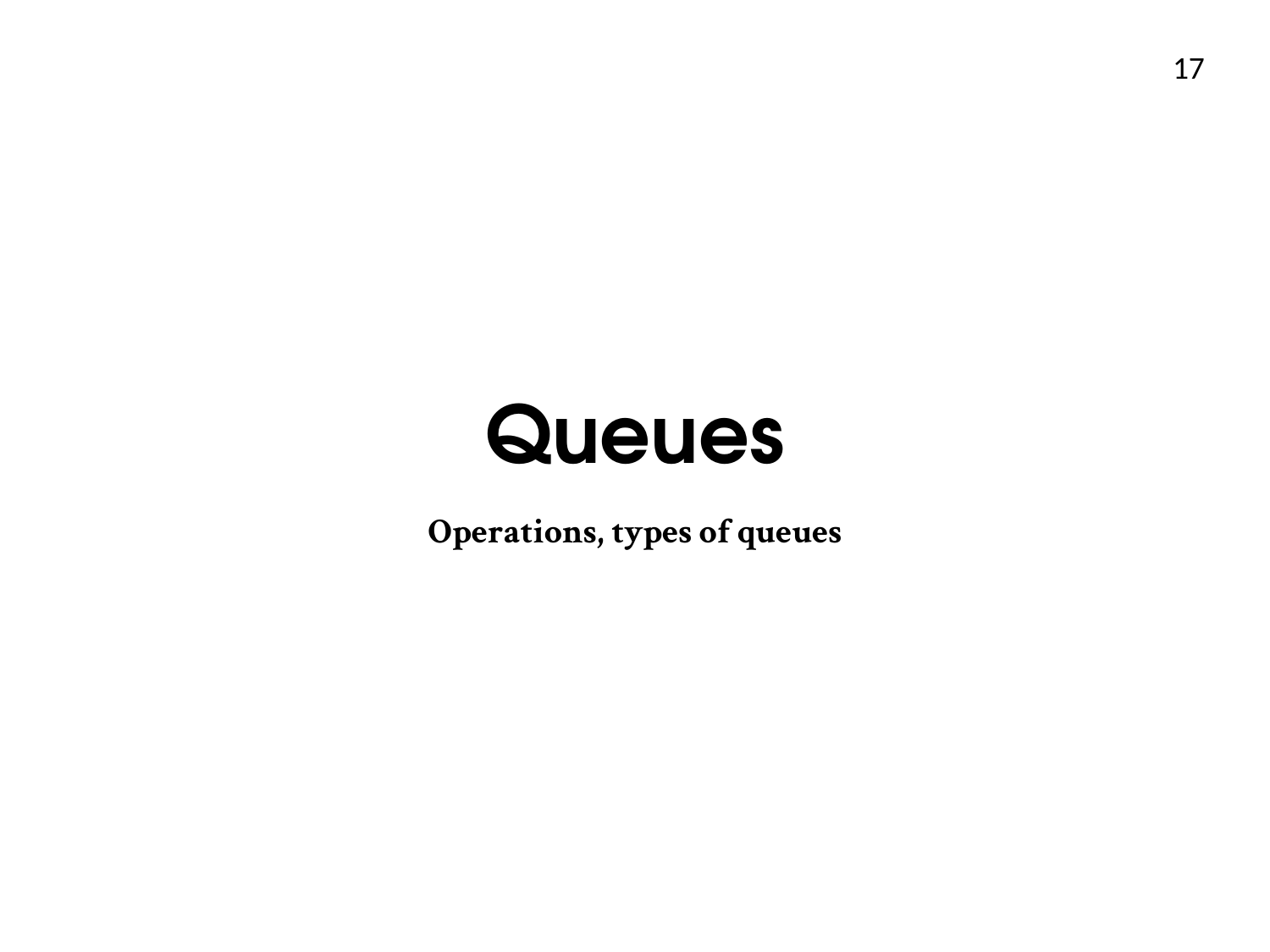

17
# Queues
Operations, types of queues